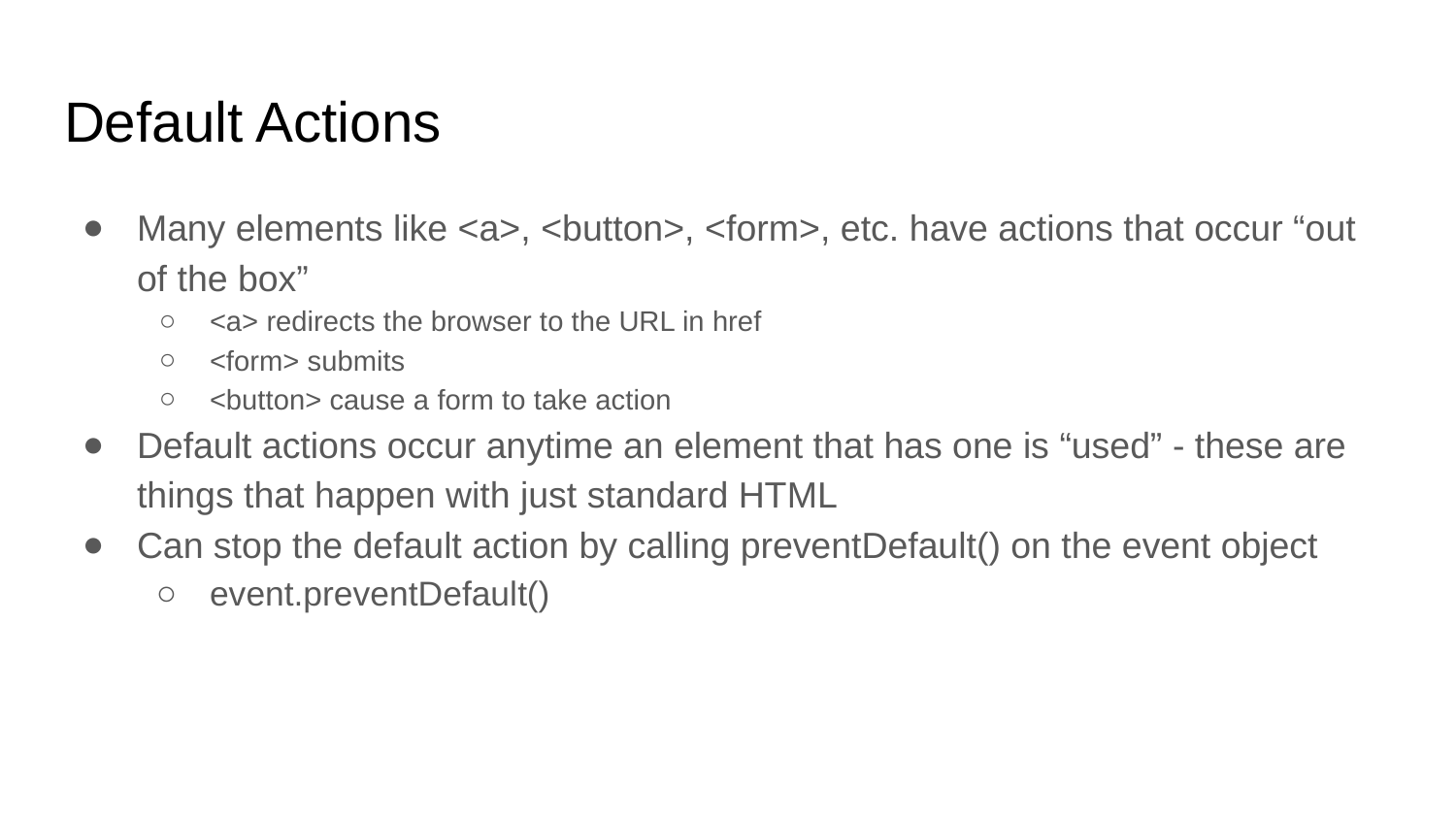

# Default Actions
Many elements like <a>, <button>, <form>, etc. have actions that occur “out of the box”
<a> redirects the browser to the URL in href
<form> submits
<button> cause a form to take action
Default actions occur anytime an element that has one is “used” - these are things that happen with just standard HTML
Can stop the default action by calling preventDefault() on the event object
event.preventDefault()